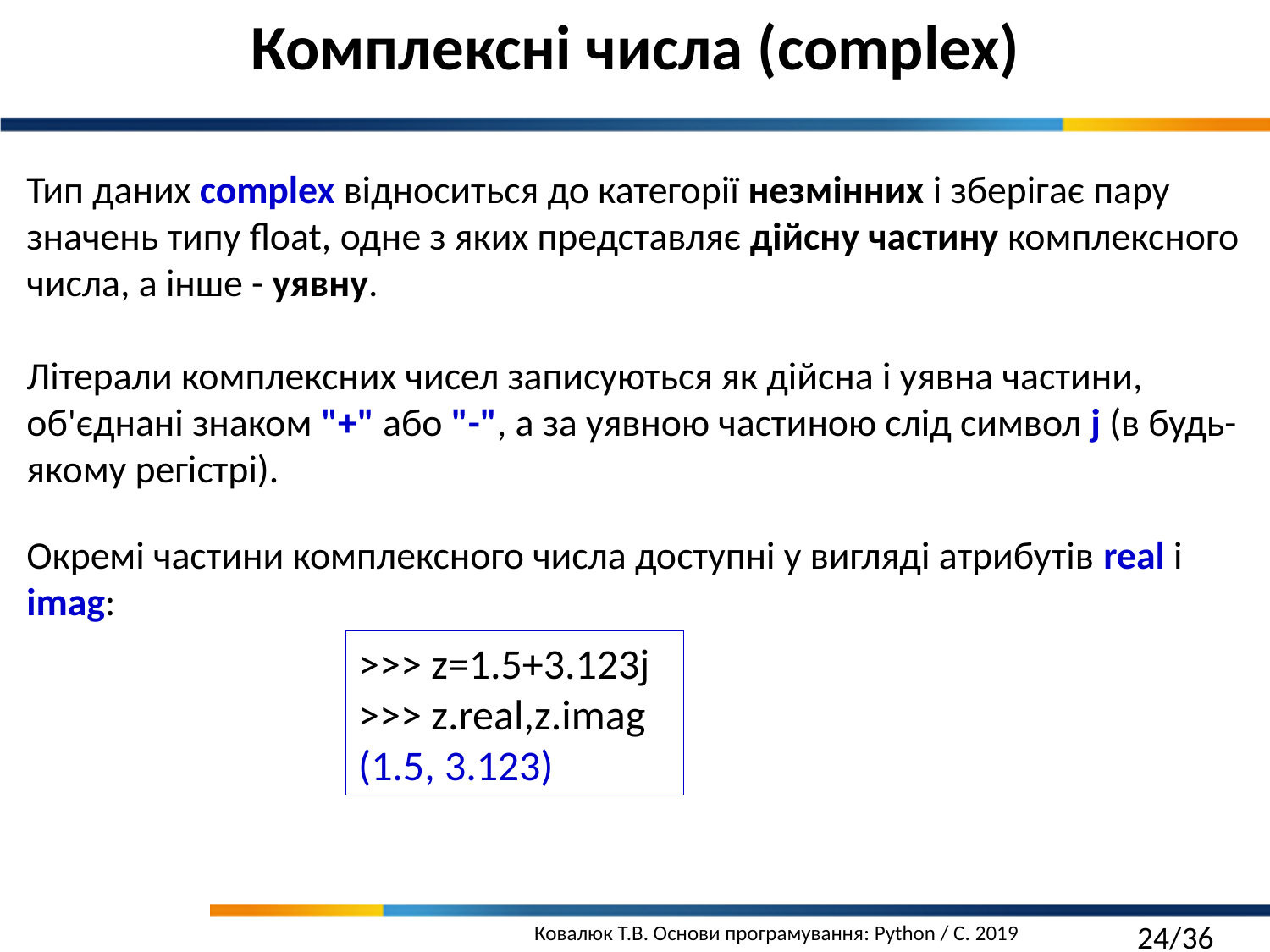

Комплексні числа (complex)
Тип даних complex відноситься до категорії незмінних і зберігає пару значень типу float, одне з яких представляє дійсну частину комплексного числа, а інше - уявну.

Літерали комплексних чисел записуються як дійсна і уявна частини,
об'єднані знаком "+" або "-", а за уявною частиною слід символ j (в будь-якому регістрі).
Окремі частини комплексного числа доступні у вигляді атрибутів real і imag:
>>> z=1.5+3.123j
>>> z.real,z.imag
(1.5, 3.123)